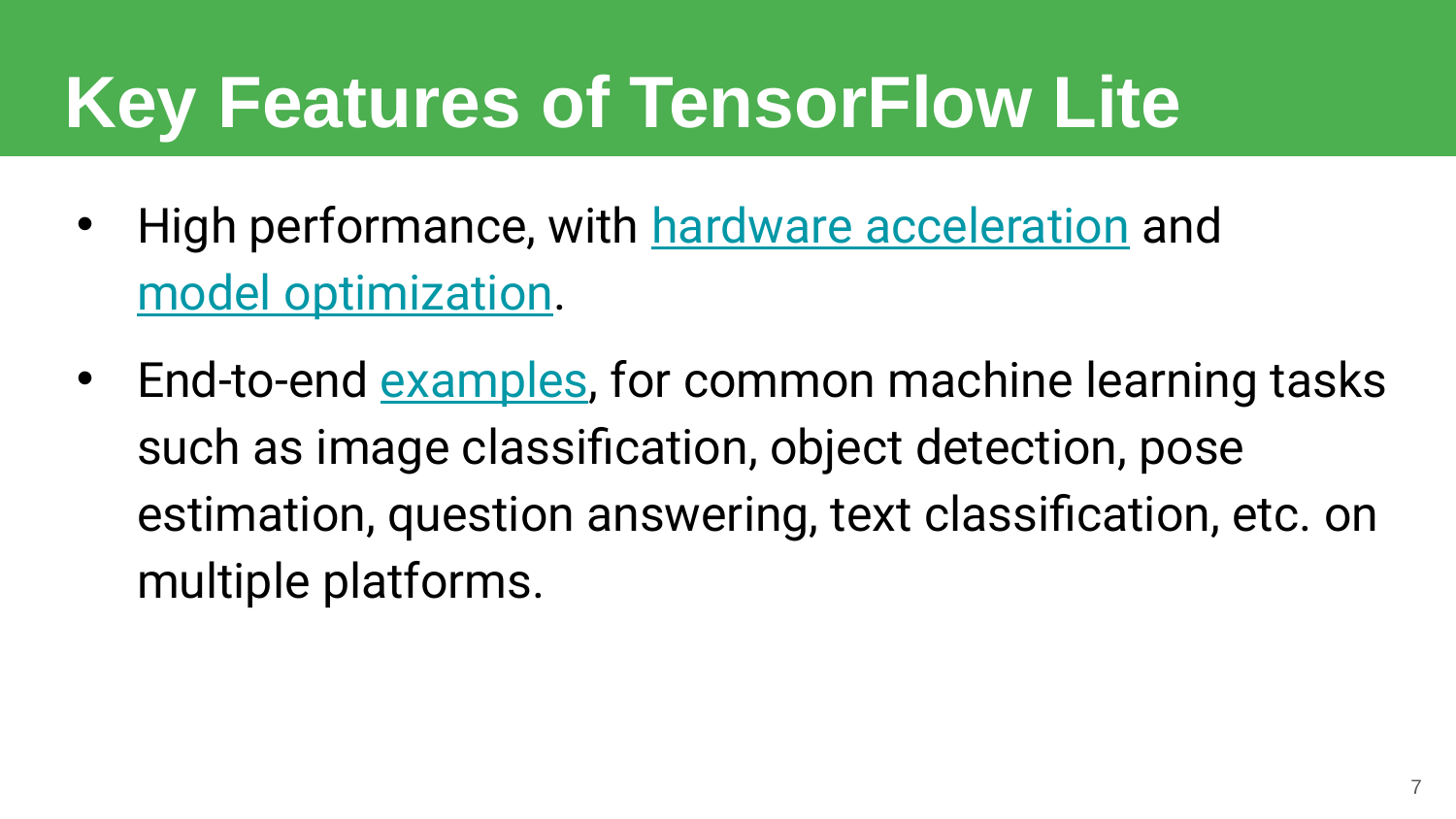

# Key Features of TensorFlow Lite
High performance, with hardware acceleration and model optimization.
End-to-end examples, for common machine learning tasks such as image classification, object detection, pose estimation, question answering, text classification, etc. on multiple platforms.

7